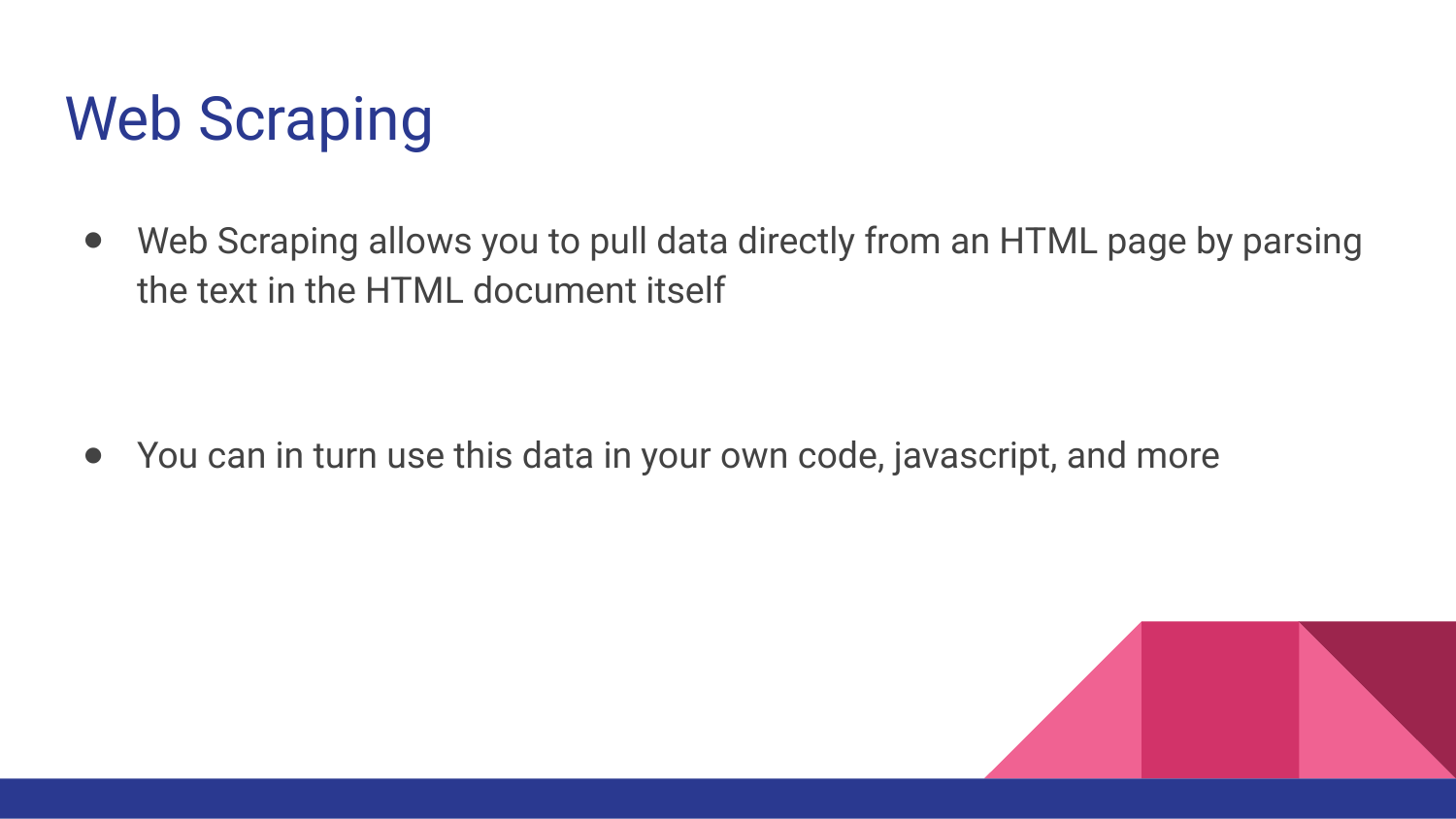

# Web Scraping
Web Scraping allows you to pull data directly from an HTML page by parsing the text in the HTML document itself

You can in turn use this data in your own code, javascript, and more